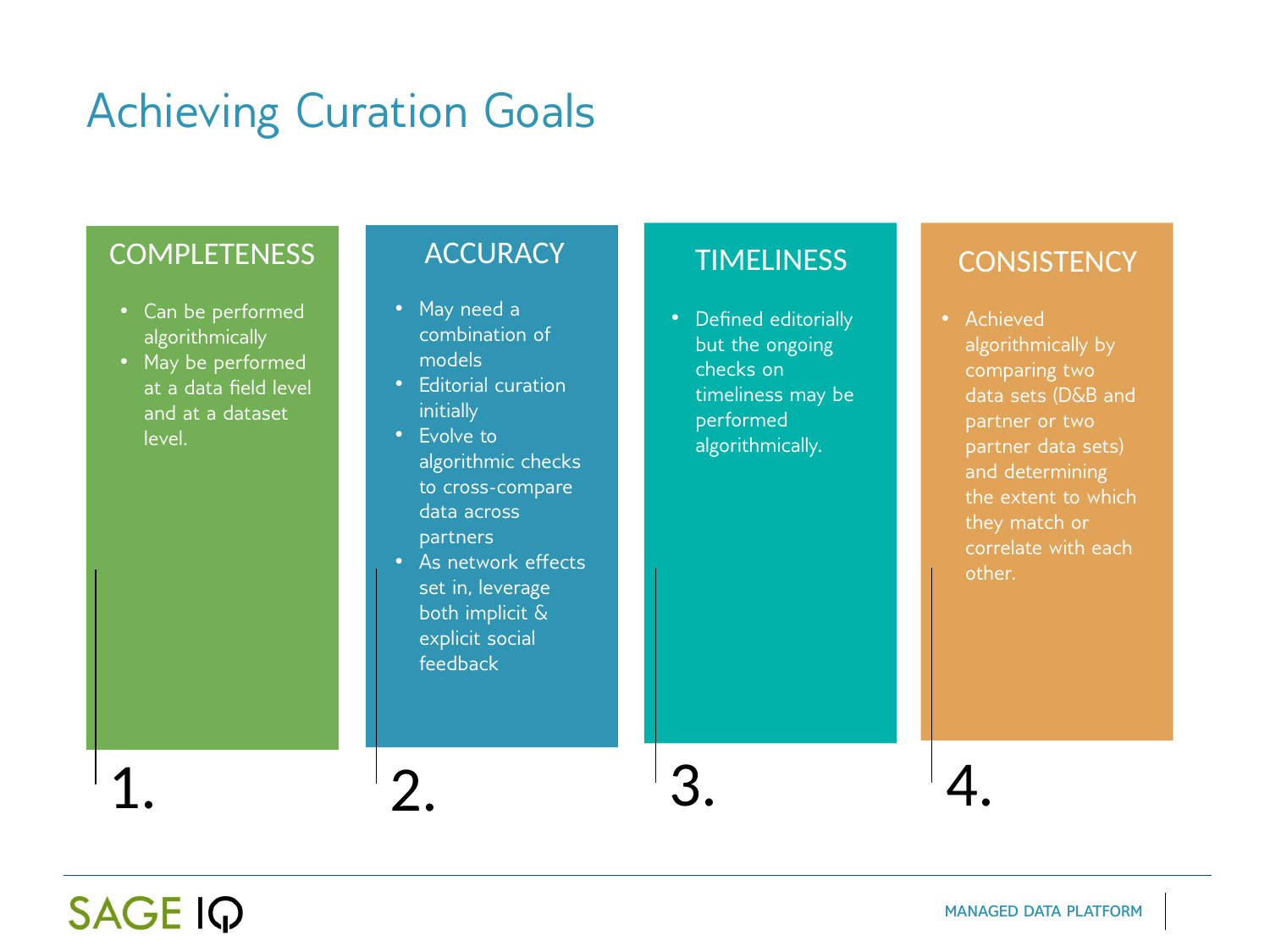

Achieving Curation Goals
ACCURACY
COMPLETENESS

TIMELINESS

CONSISTENCY

May need a combination of models
Editorial curation initially
Evolve to algorithmic checks to cross-compare data across partners
As network effects set in, leverage both implicit & explicit social feedback
Can be performed algorithmically
May be performed at a data field level and at a dataset level.

Defined editorially but the ongoing checks on timeliness may be performed algorithmically.
Achieved algorithmically by comparing two data sets (D&B and partner or two partner data sets) and determining the extent to which they match or correlate with each other.

4.
3.
1.
2.
20